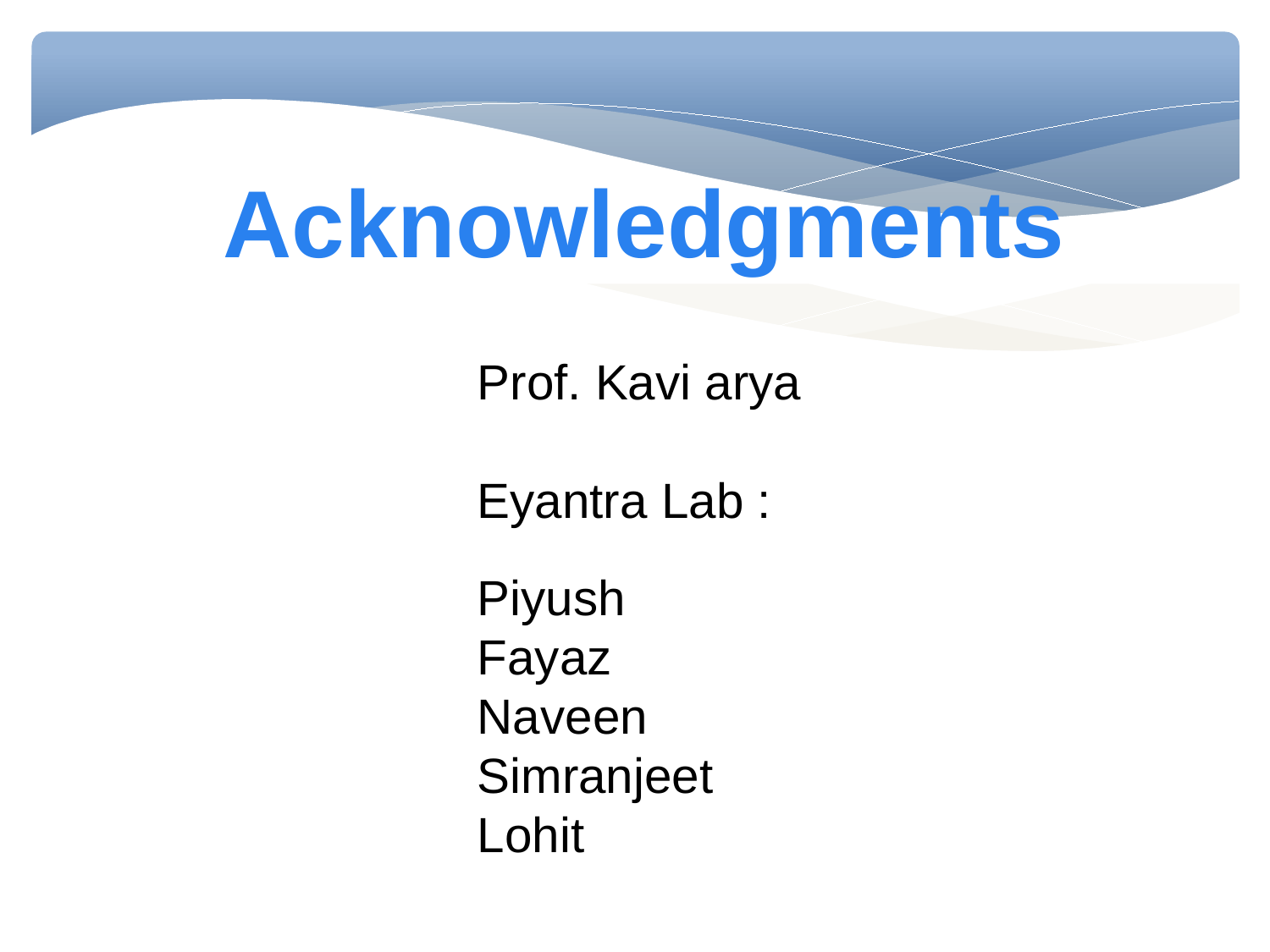

Acknowledgments

Prof. Kavi arya

Eyantra Lab :

Piyush
Fayaz
Naveen
Simranjeet
Lohit